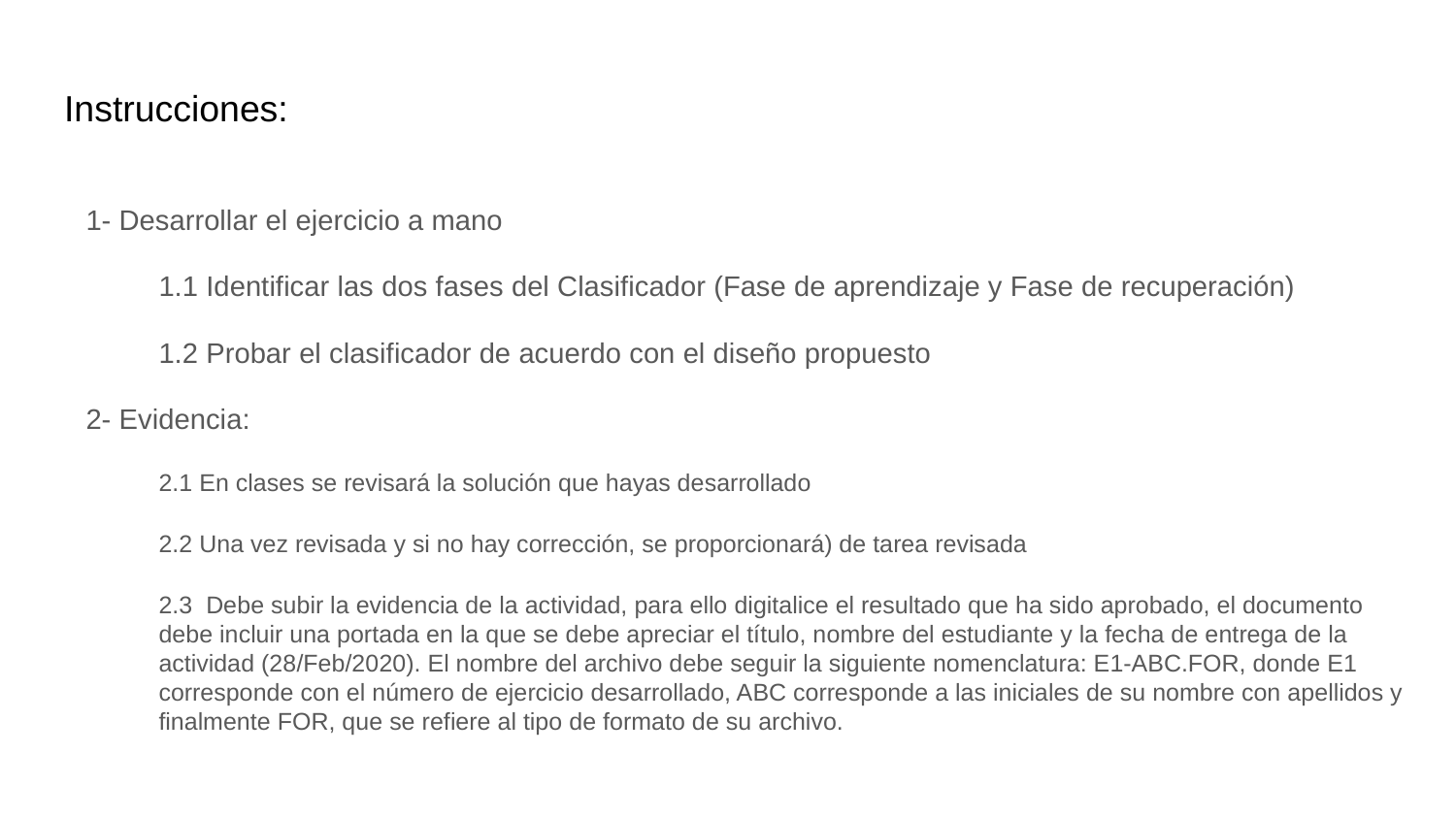

# Instrucciones:
1- Desarrollar el ejercicio a mano
1.1 Identificar las dos fases del Clasificador (Fase de aprendizaje y Fase de recuperación)
1.2 Probar el clasificador de acuerdo con el diseño propuesto
2- Evidencia:
2.1 En clases se revisará la solución que hayas desarrollado
2.2 Una vez revisada y si no hay corrección, se proporcionará) de tarea revisada
2.3  Debe subir la evidencia de la actividad, para ello digitalice el resultado que ha sido aprobado, el documento debe incluir una portada en la que se debe apreciar el título, nombre del estudiante y la fecha de entrega de la actividad (28/Feb/2020). El nombre del archivo debe seguir la siguiente nomenclatura: E1-ABC.FOR, donde E1 corresponde con el número de ejercicio desarrollado, ABC corresponde a las iniciales de su nombre con apellidos y finalmente FOR, que se refiere al tipo de formato de su archivo.